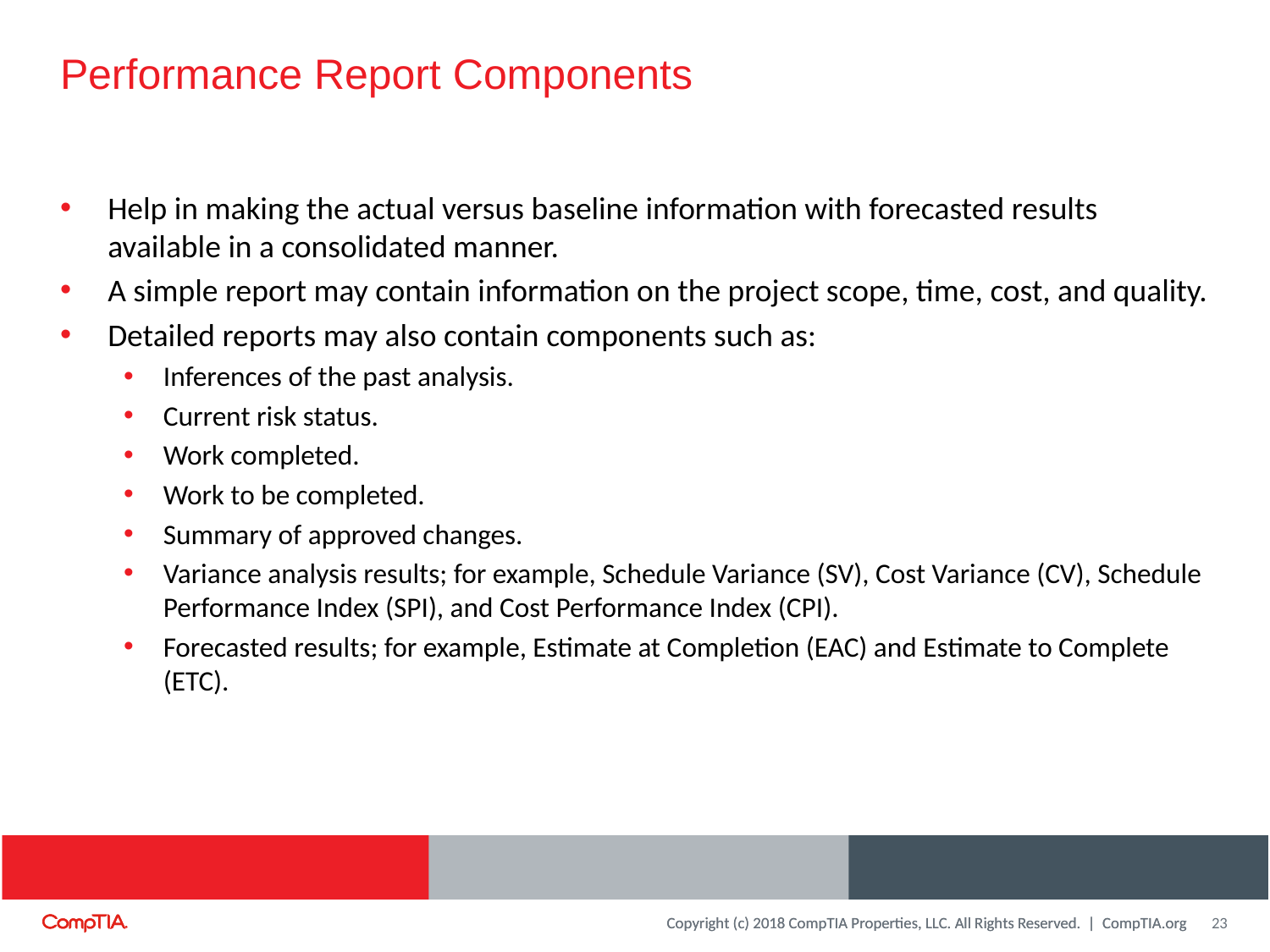

# Performance Report Components
Help in making the actual versus baseline information with forecasted results available in a consolidated manner.
A simple report may contain information on the project scope, time, cost, and quality.
Detailed reports may also contain components such as:
Inferences of the past analysis.
Current risk status.
Work completed.
Work to be completed.
Summary of approved changes.
Variance analysis results; for example, Schedule Variance (SV), Cost Variance (CV), Schedule Performance Index (SPI), and Cost Performance Index (CPI).
Forecasted results; for example, Estimate at Completion (EAC) and Estimate to Complete (ETC).
23